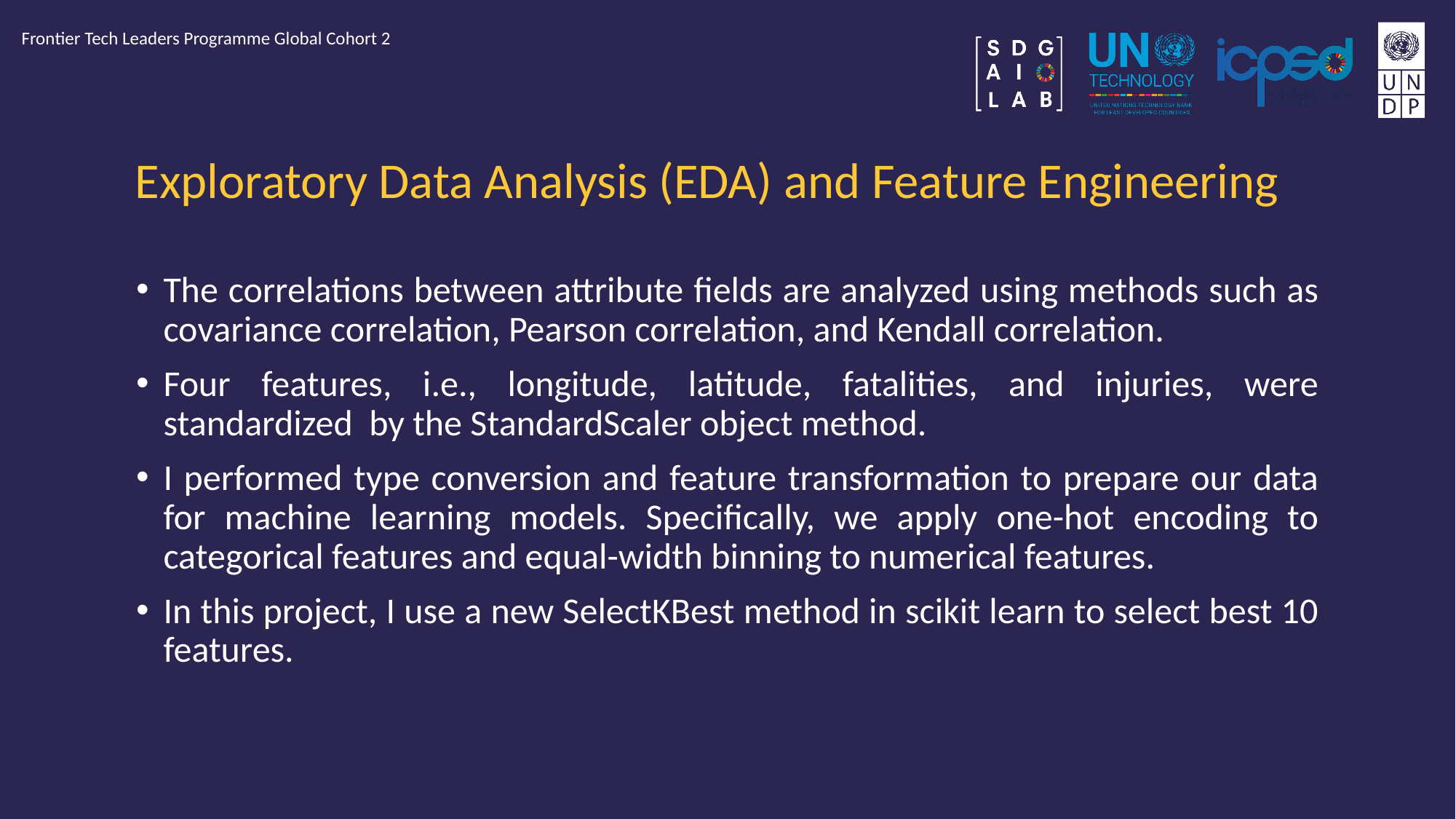

Frontier Tech Leaders Programme Global Cohort 2
# Exploratory Data Analysis (EDA) and Feature Engineering
The correlations between attribute fields are analyzed using methods such as covariance correlation, Pearson correlation, and Kendall correlation.
Four features, i.e., longitude, latitude, fatalities, and injuries, were standardized  by the StandardScaler object method.
I performed type conversion and feature transformation to prepare our data for machine learning models. Specifically, we apply one-hot encoding to categorical features and equal-width binning to numerical features.
In this project, I use a new SelectKBest method in scikit learn to select best 10 features.